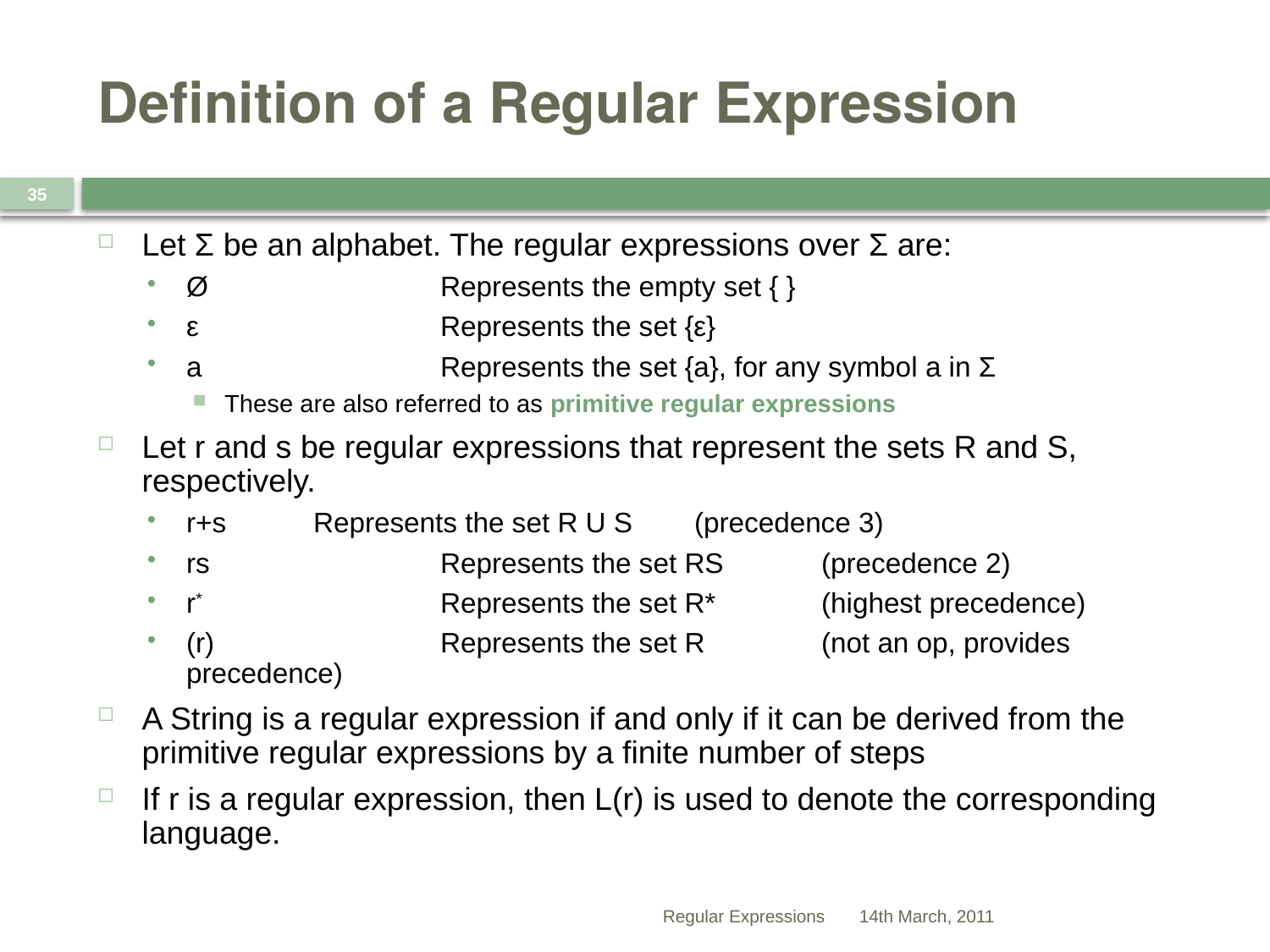

# Definition of a Regular Expression
35
Let Σ be an alphabet. The regular expressions over Σ are:
Ø		Represents the empty set { }
ε 		Represents the set {ε}
a		Represents the set {a}, for any symbol a in Σ
These are also referred to as primitive regular expressions
Let r and s be regular expressions that represent the sets R and S, respectively.
r+s	Represents the set R U S	(precedence 3)
rs		Represents the set RS	(precedence 2)
r*		Represents the set R*  	(highest precedence)
(r)		Represents the set R	(not an op, provides precedence)
A String is a regular expression if and only if it can be derived from the primitive regular expressions by a finite number of steps
If r is a regular expression, then L(r) is used to denote the corresponding language.
Regular Expressions
14th March, 2011